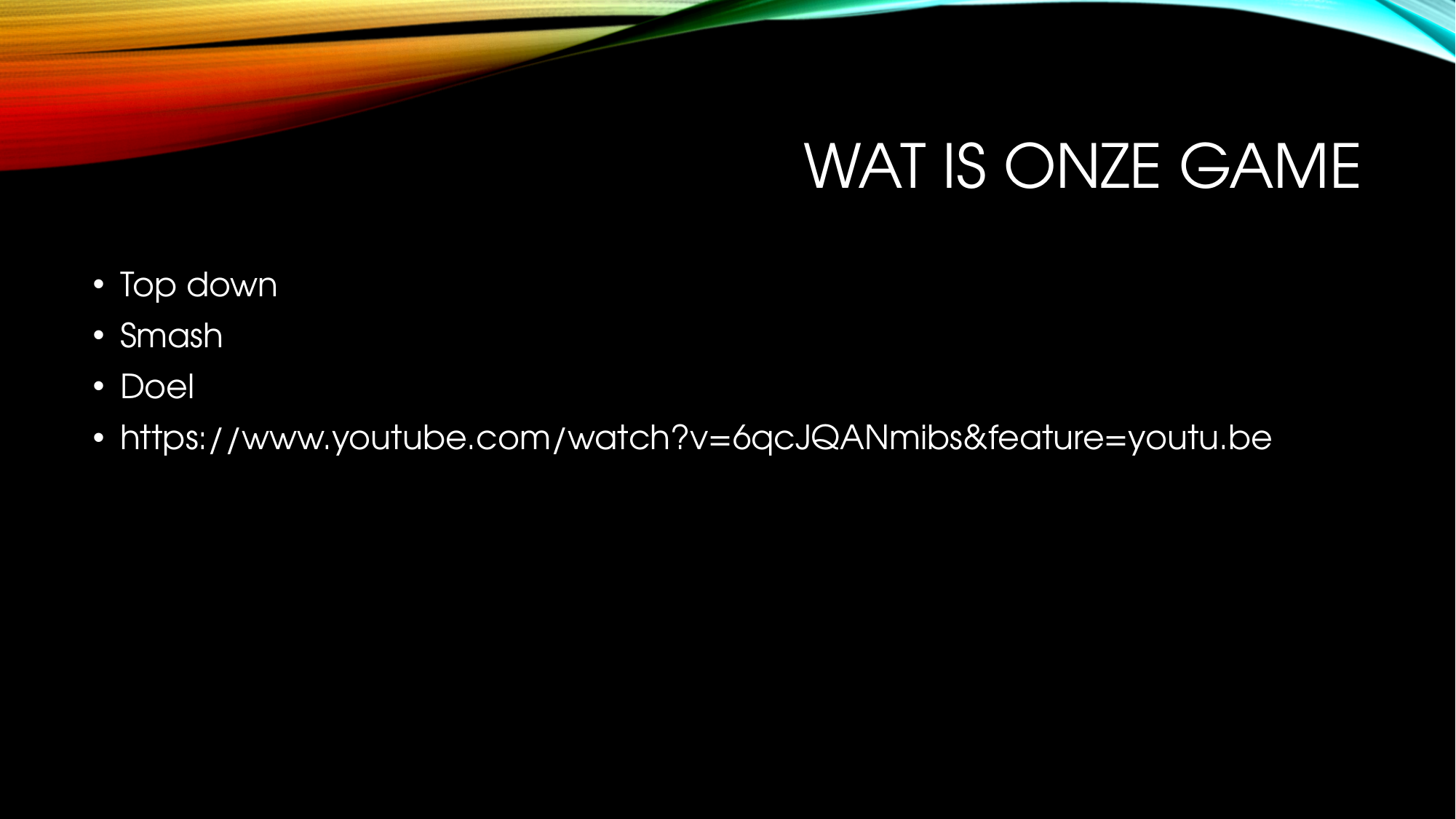

# Wat is onze game
Top down
Smash
Doel
https://www.youtube.com/watch?v=6qcJQANmibs&feature=youtu.be